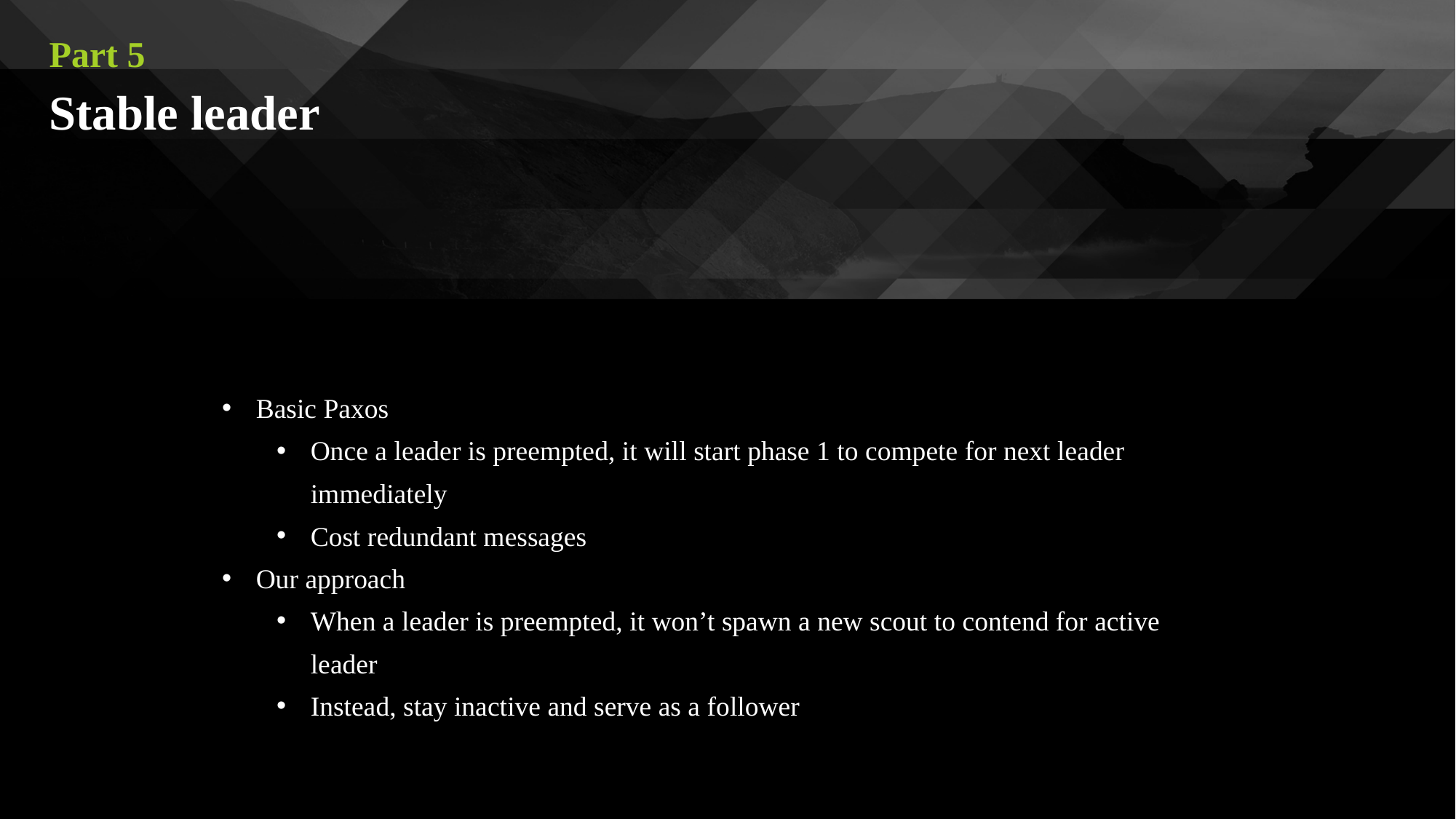

Part 5
Stable leader
Basic Paxos
Once a leader is preempted, it will start phase 1 to compete for next leader immediately
Cost redundant messages
Our approach
When a leader is preempted, it won’t spawn a new scout to contend for active leader
Instead, stay inactive and serve as a follower